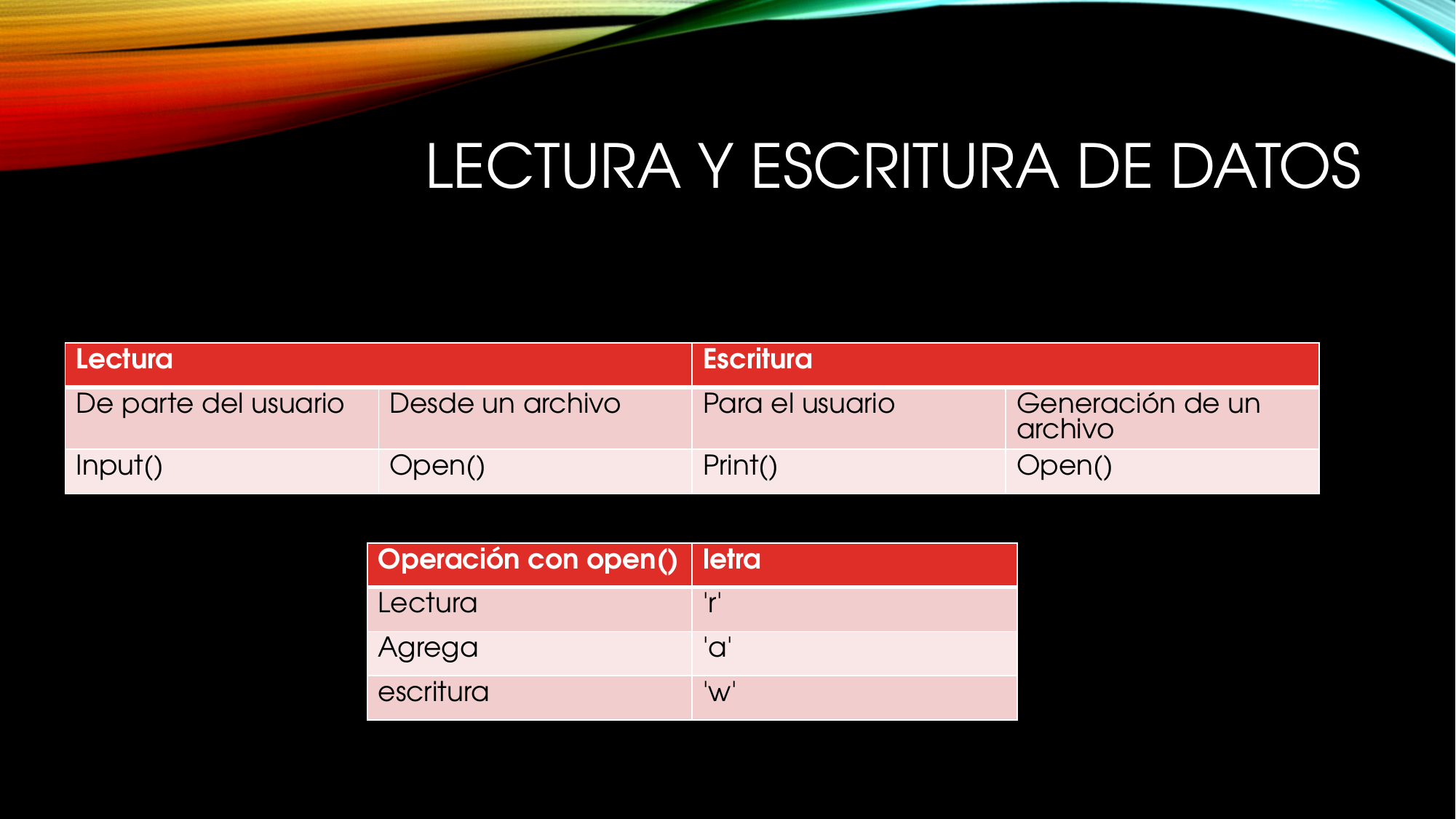

# Lectura y escritura de datos
| Lectura |  | Escritura |  |
| --- | --- | --- | --- |
| De parte del usuario | Desde un archivo | Para el usuario | Generación de un archivo |
| Input() | Open() | Print() | Open() |
| Operación con open() | letra |
| --- | --- |
| Lectura | 'r' |
| Agrega | 'a' |
| escritura | 'w' |